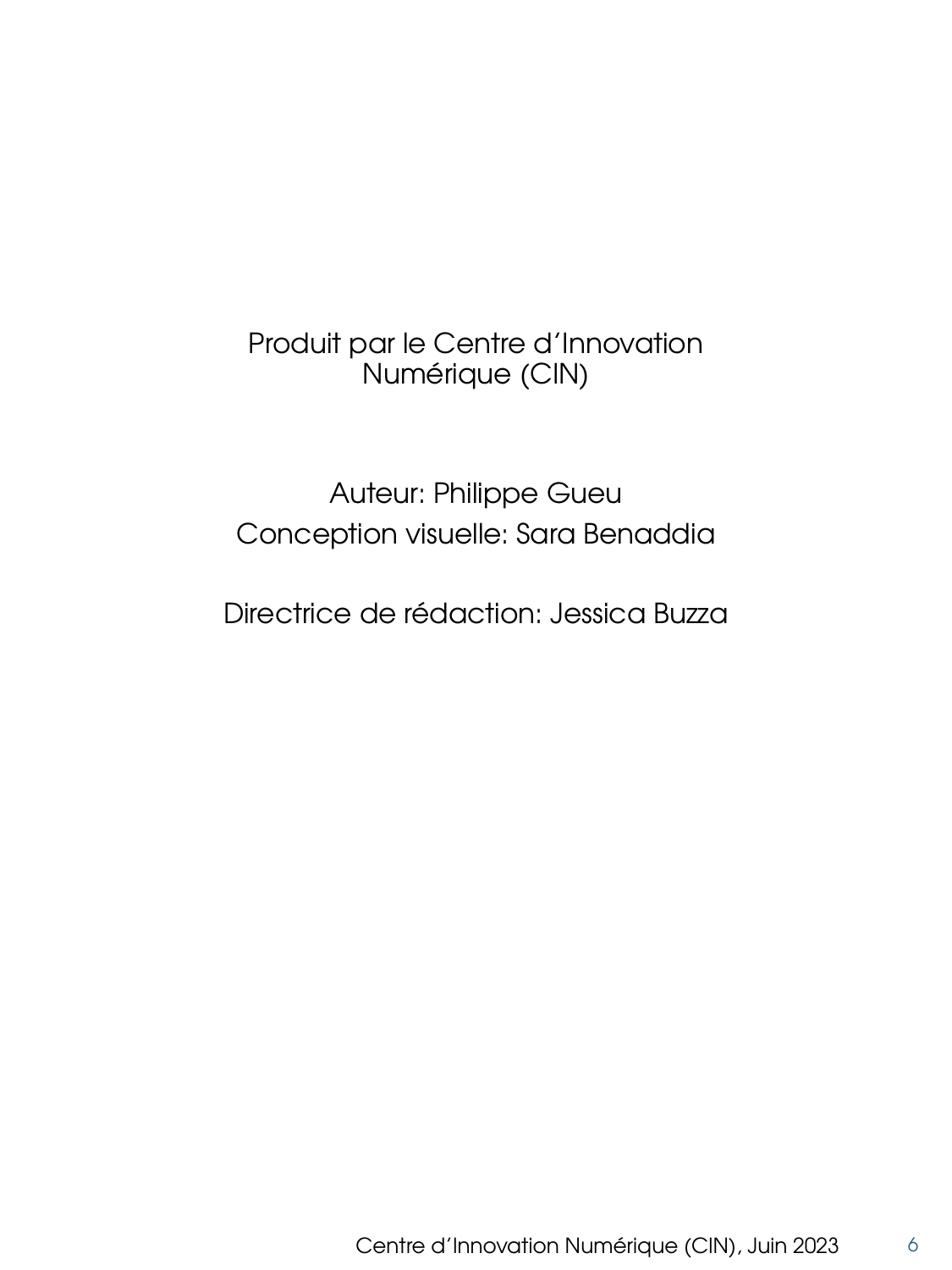

Produit par le Centre d’Innovation Numérique (CIN)

Auteur: Philippe Gueu
Conception visuelle: Sara Benaddia

Directrice de rédaction: Jessica Buzza
Centre d’Innovation Numérique (CIN), Juin 2023
6